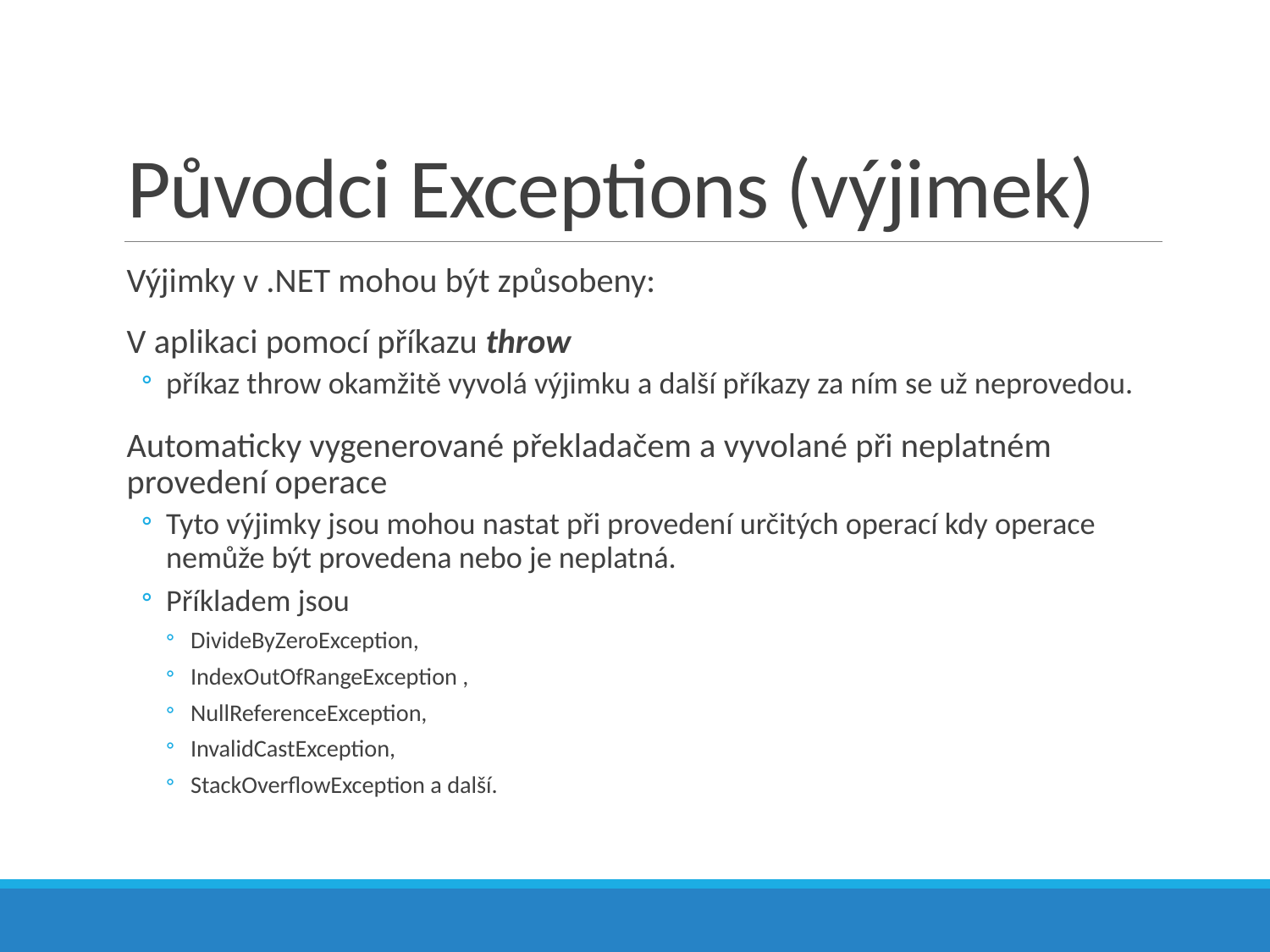

# Původci Exceptions (výjimek)
Výjimky v .NET mohou být způsobeny:
V aplikaci pomocí příkazu throw
příkaz throw okamžitě vyvolá výjimku a další příkazy za ním se už neprovedou.
Automaticky vygenerované překladačem a vyvolané při neplatném provedení operace
Tyto výjimky jsou mohou nastat při provedení určitých operací kdy operace nemůže být provedena nebo je neplatná.
Příkladem jsou
DivideByZeroException,
IndexOutOfRangeException ,
NullReferenceException,
InvalidCastException,
StackOverflowException a další.